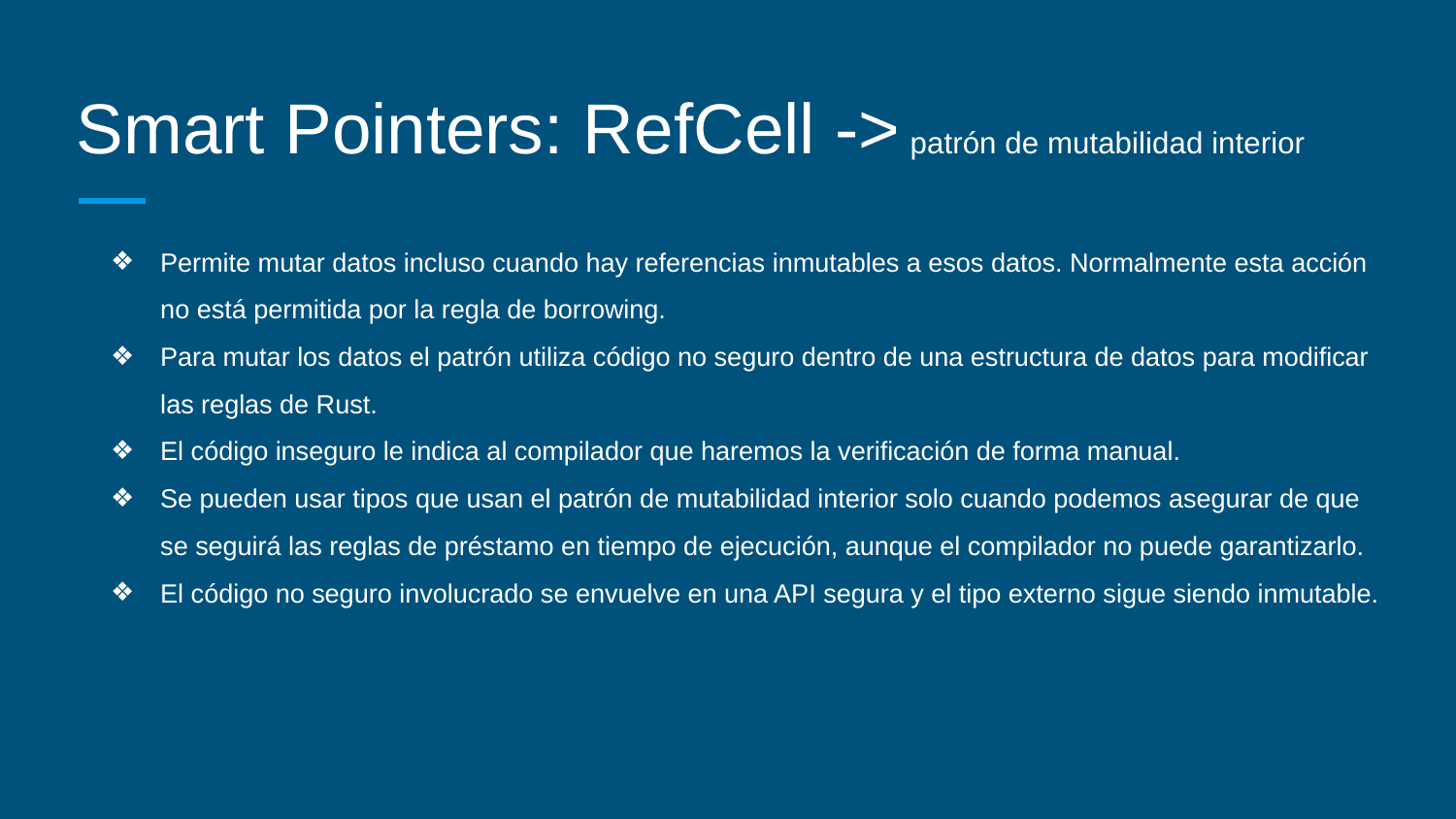

# Smart Pointers: RefCell -> patrón de mutabilidad interior
Permite mutar datos incluso cuando hay referencias inmutables a esos datos. Normalmente esta acción no está permitida por la regla de borrowing.
Para mutar los datos el patrón utiliza código no seguro dentro de una estructura de datos para modificar las reglas de Rust.
El código inseguro le indica al compilador que haremos la verificación de forma manual.
Se pueden usar tipos que usan el patrón de mutabilidad interior solo cuando podemos asegurar de que se seguirá las reglas de préstamo en tiempo de ejecución, aunque el compilador no puede garantizarlo.
El código no seguro involucrado se envuelve en una API segura y el tipo externo sigue siendo inmutable.